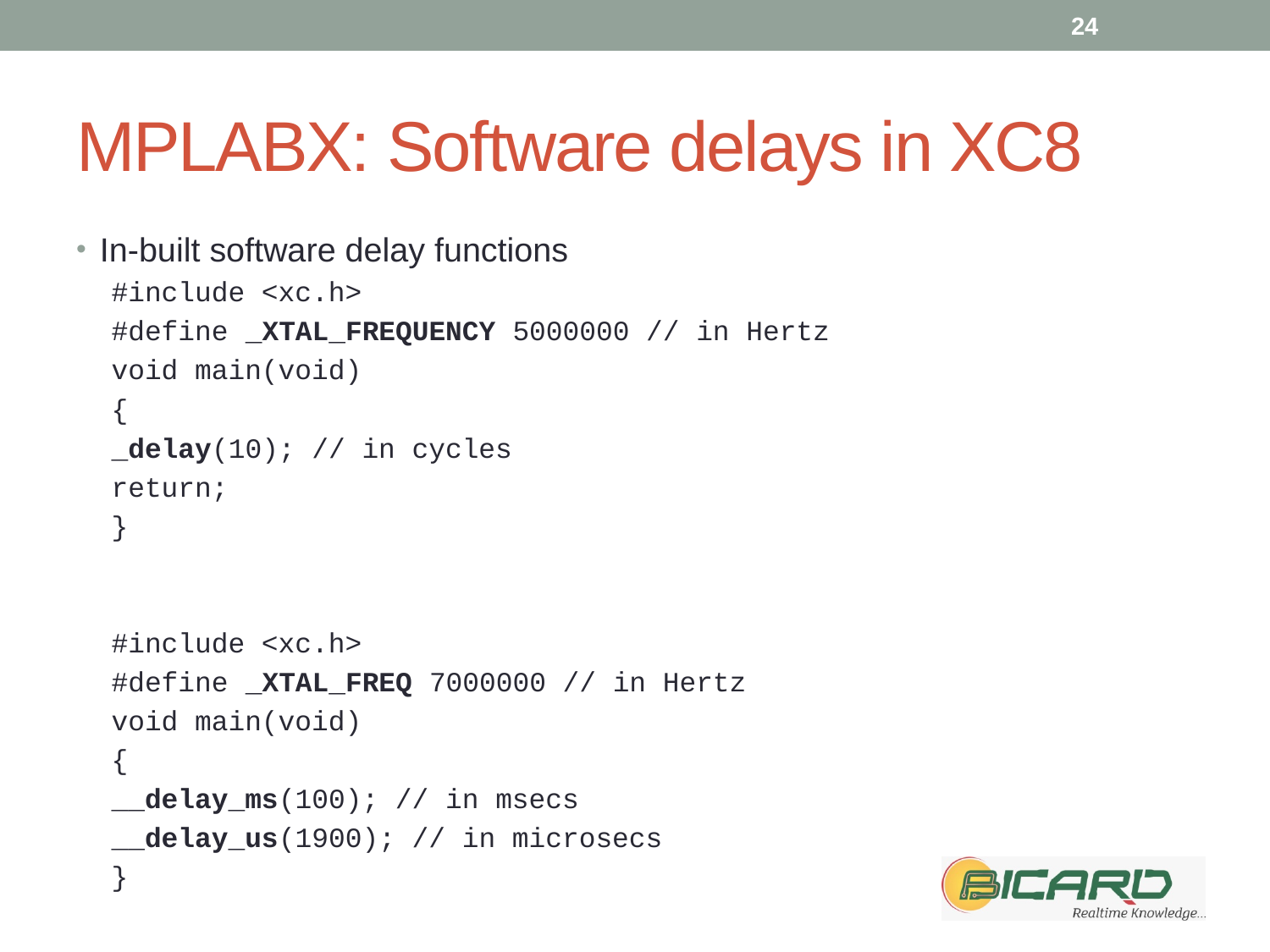

24
# MPLABX: Software delays in XC8
In-built software delay functions
#include <xc.h>
#define _XTAL_FREQUENCY 5000000 // in Hertz
void main(void)
{
	_delay(10); // in cycles
	return;
}

#include <xc.h>
#define _XTAL_FREQ 7000000 // in Hertz
void main(void)
{
	__delay_ms(100); // in msecs
	__delay_us(1900); // in microsecs
}